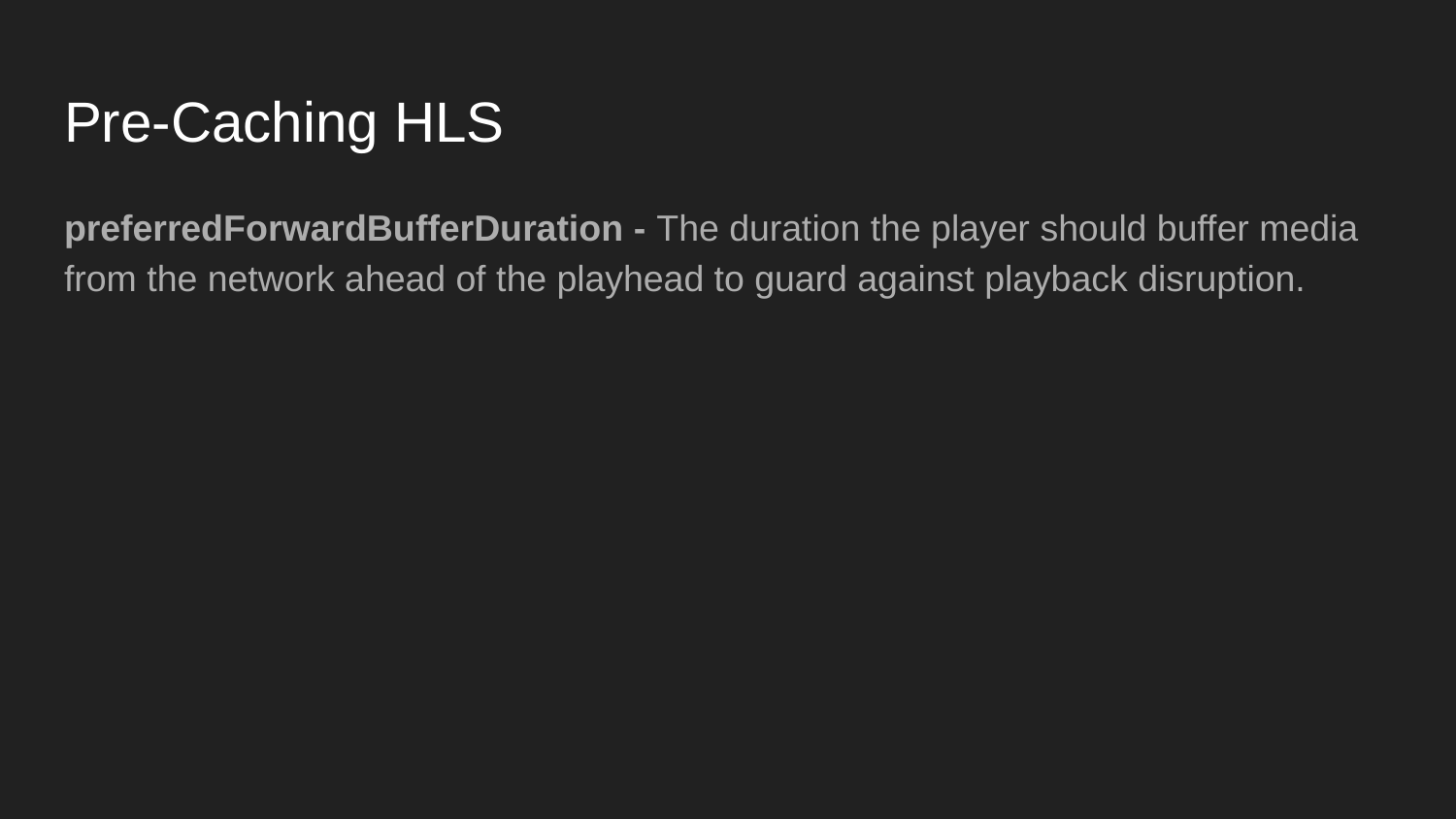

# Pre-Caching HLS

preferredForwardBufferDuration - The duration the player should buffer media from the network ahead of the playhead to guard against playback disruption.